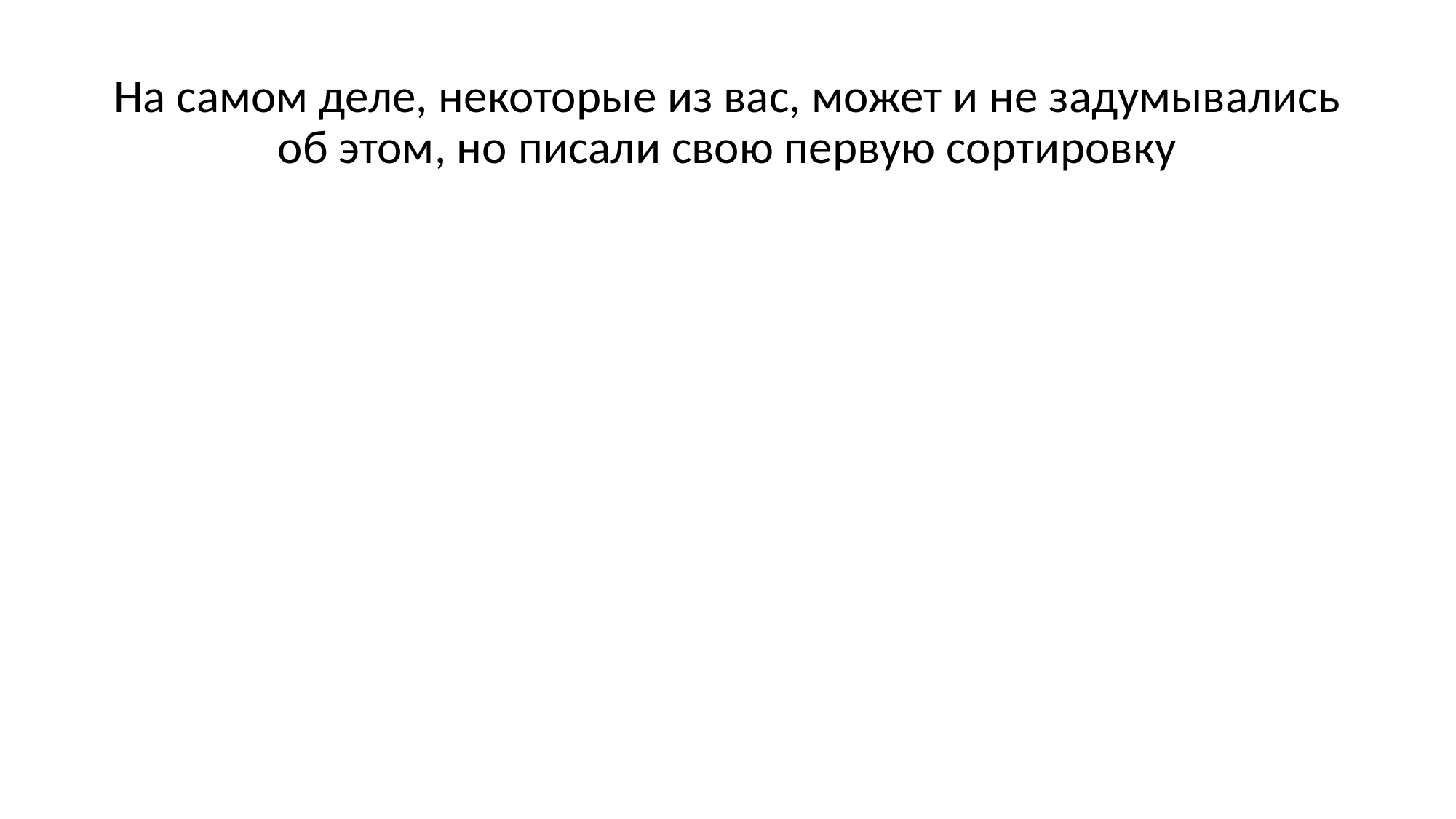

# На самом деле, некоторые из вас, может и не задумывались об этом, но писали свою первую сортировку